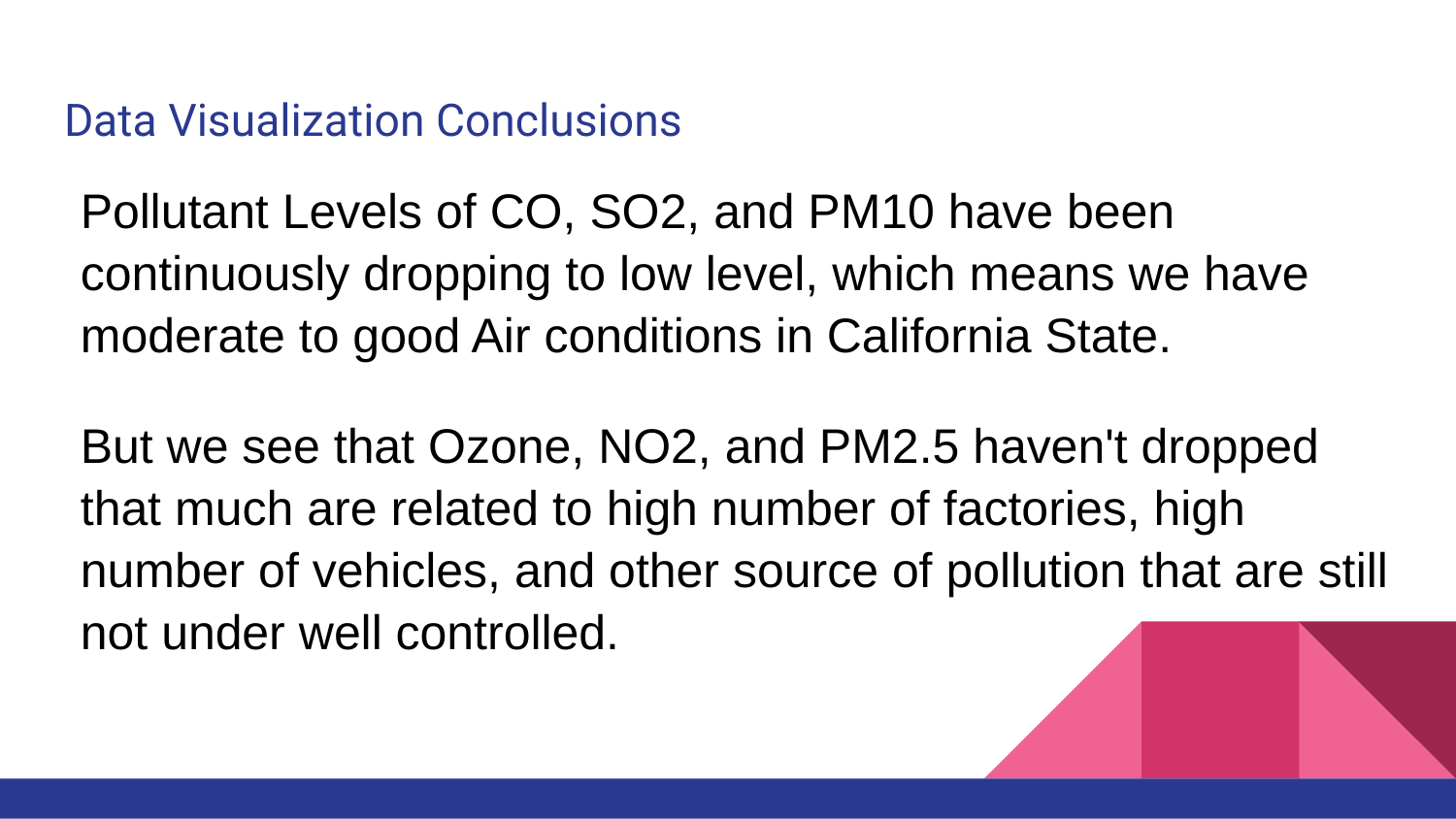

# Data Visualization Conclusions

Pollutant Levels of CO, SO2, and PM10 have been continuously dropping to low level, which means we have moderate to good Air conditions in California State.
But we see that Ozone, NO2, and PM2.5 haven't dropped that much are related to high number of factories, high number of vehicles, and other source of pollution that are still not under well controlled.